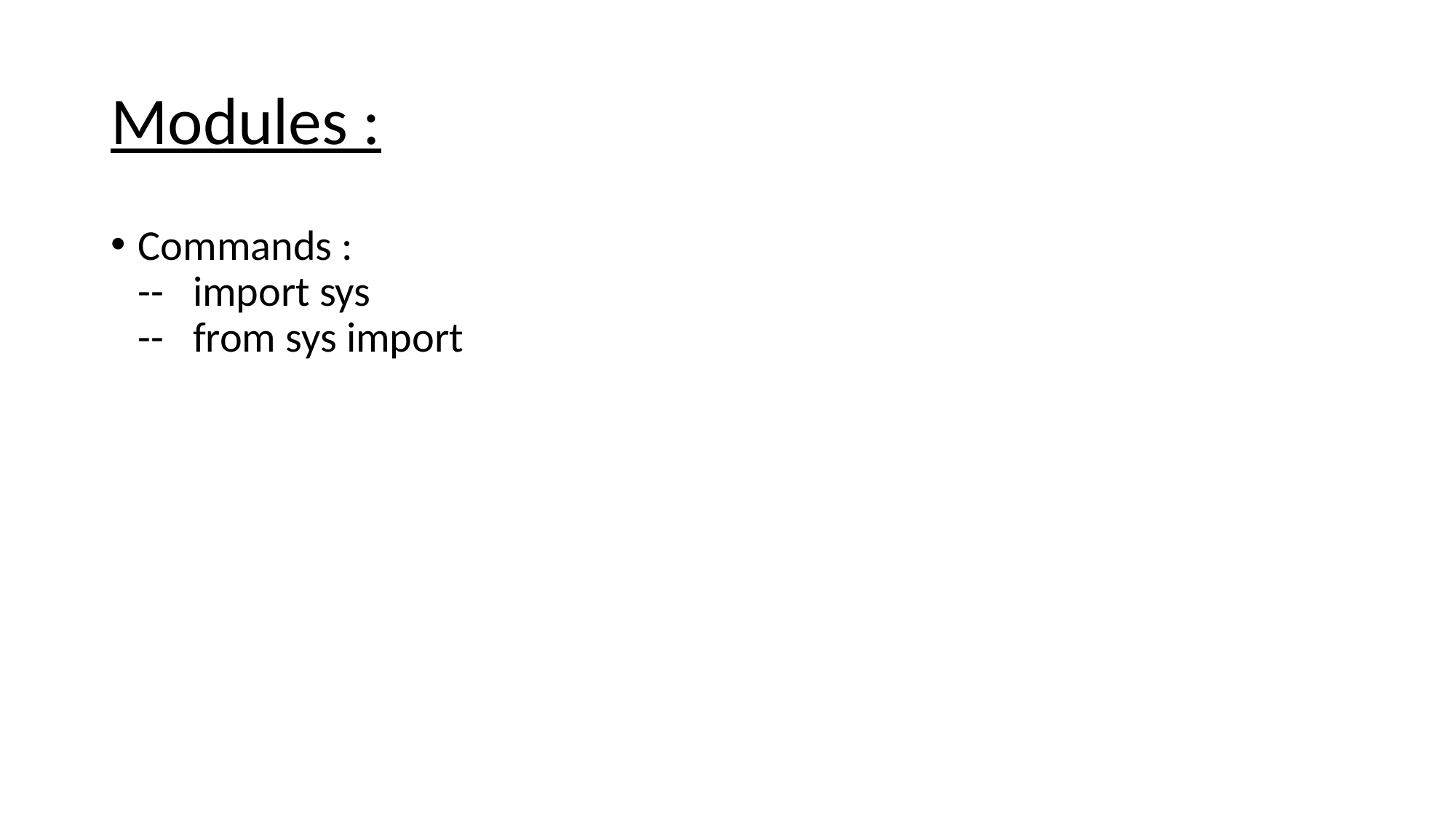

# Modules :
Commands :
--   import sys
--   from sys import